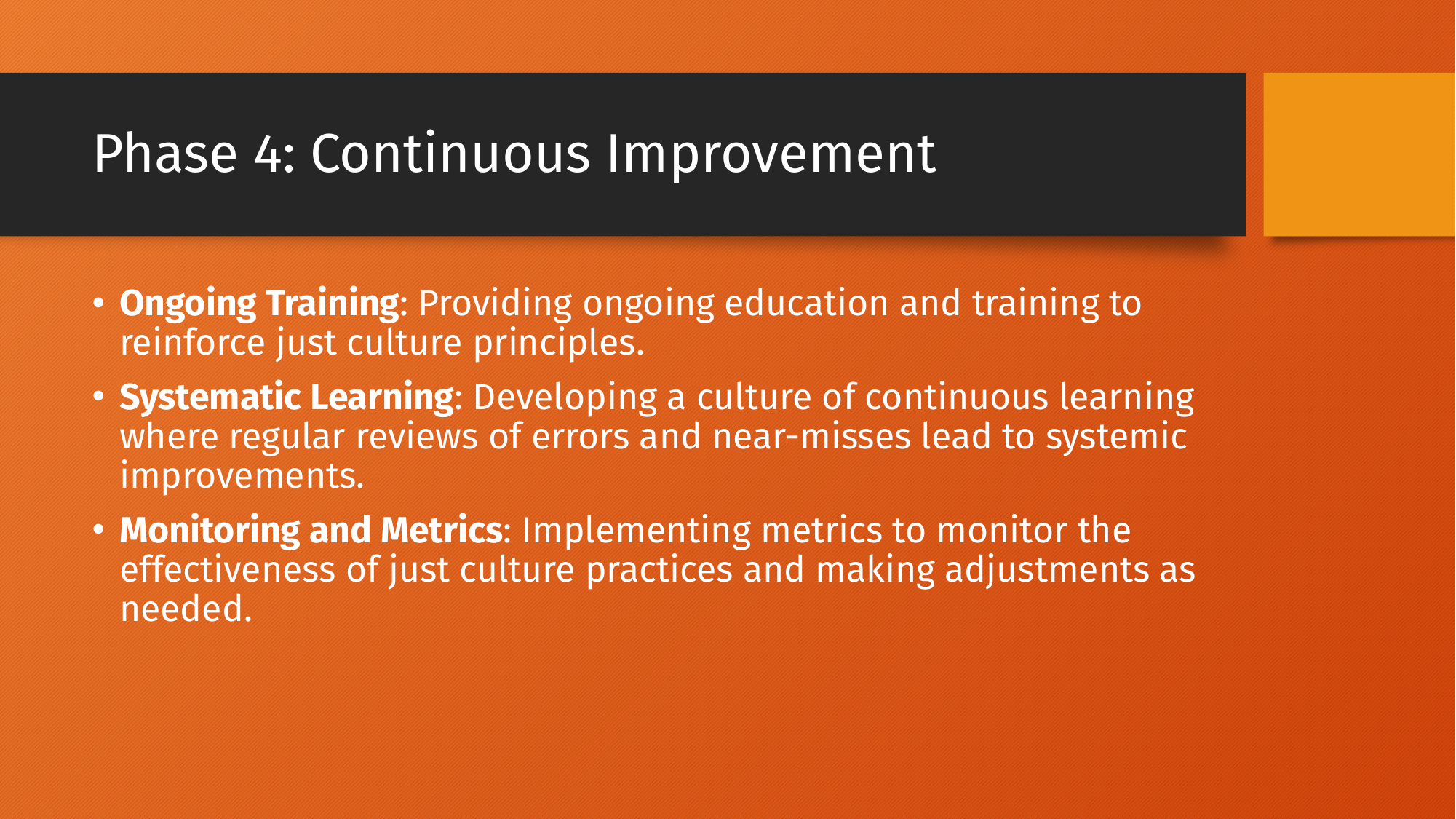

# Phase 4: Continuous Improvement
Ongoing Training: Providing ongoing education and training to reinforce just culture principles.
Systematic Learning: Developing a culture of continuous learning where regular reviews of errors and near-misses lead to systemic improvements.
Monitoring and Metrics: Implementing metrics to monitor the effectiveness of just culture practices and making adjustments as needed.